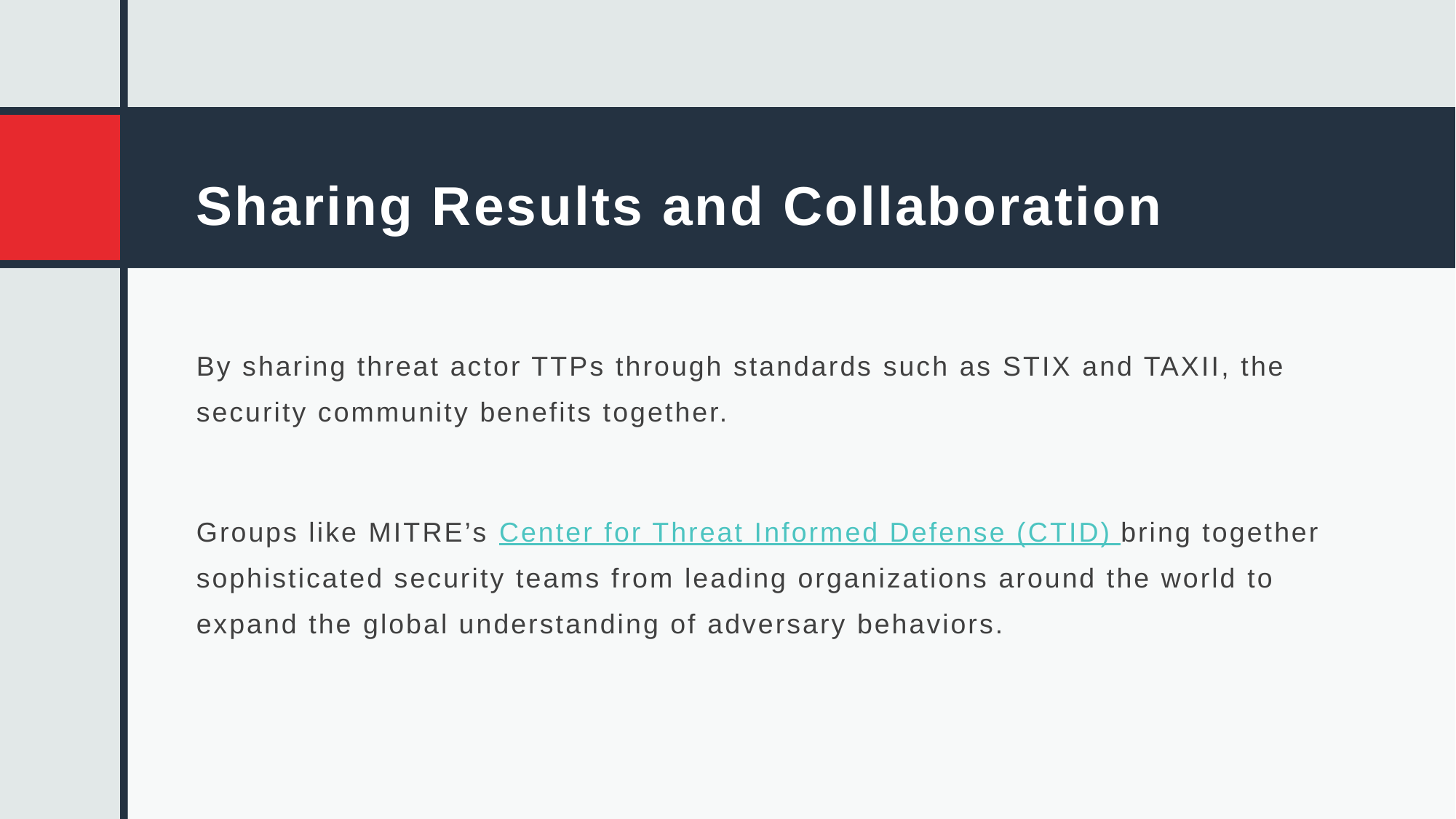

# Sharing Results and Collaboration

By sharing threat actor TTPs through standards such as STIX and TAXII, the security community benefits together.

Groups like MITRE’s Center for Threat Informed Defense (CTID) bring together sophisticated security teams from leading organizations around the world to expand the global understanding of adversary behaviors.